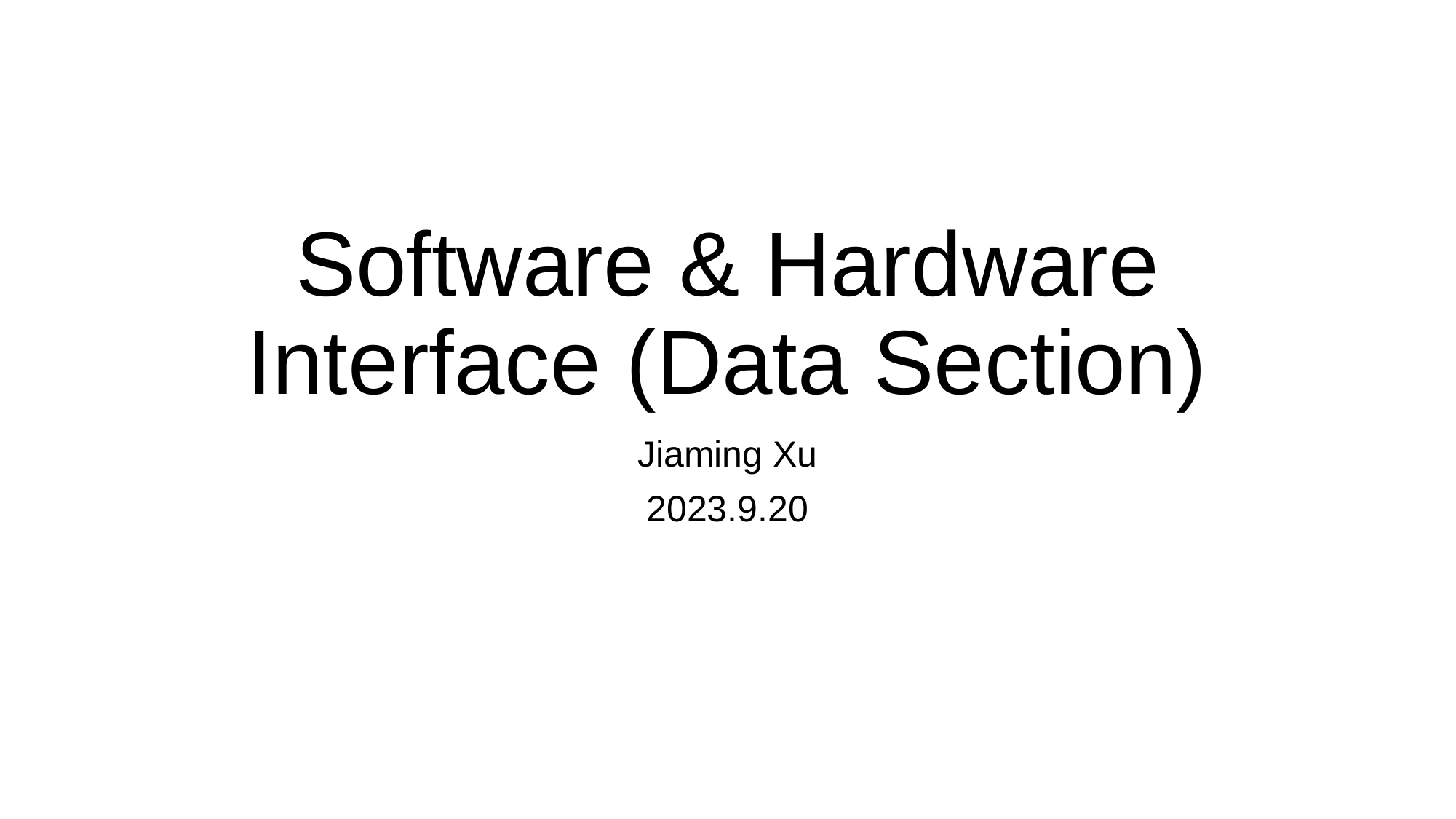

# Software & Hardware Interface (Data Section)
Jiaming Xu
2023.9.20